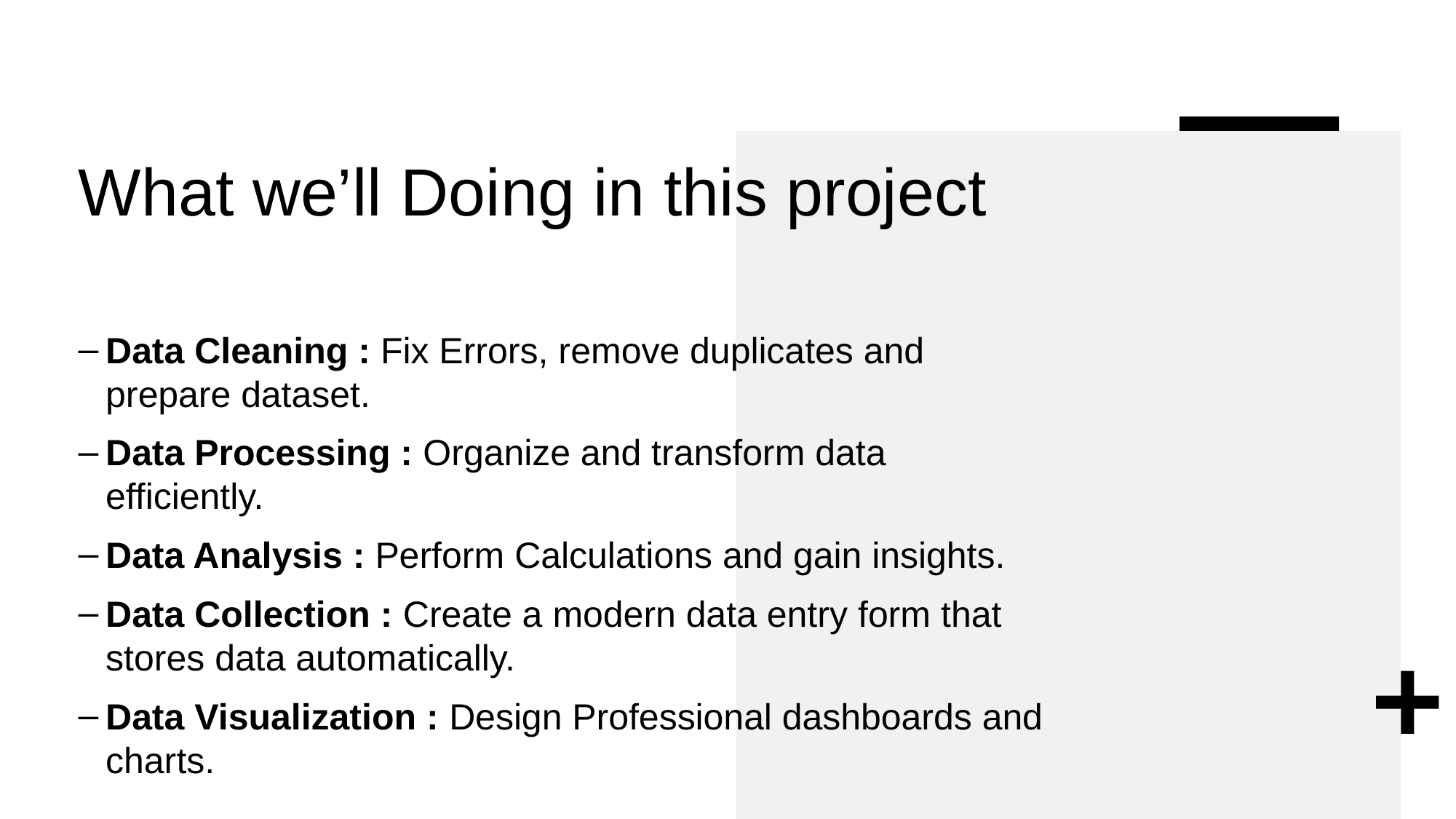

# What we’ll Doing in this project
Data Cleaning : Fix Errors, remove duplicates and prepare dataset.
Data Processing : Organize and transform data efficiently.
Data Analysis : Perform Calculations and gain insights.
Data Collection : Create a modern data entry form that stores data automatically.
Data Visualization : Design Professional dashboards and charts.